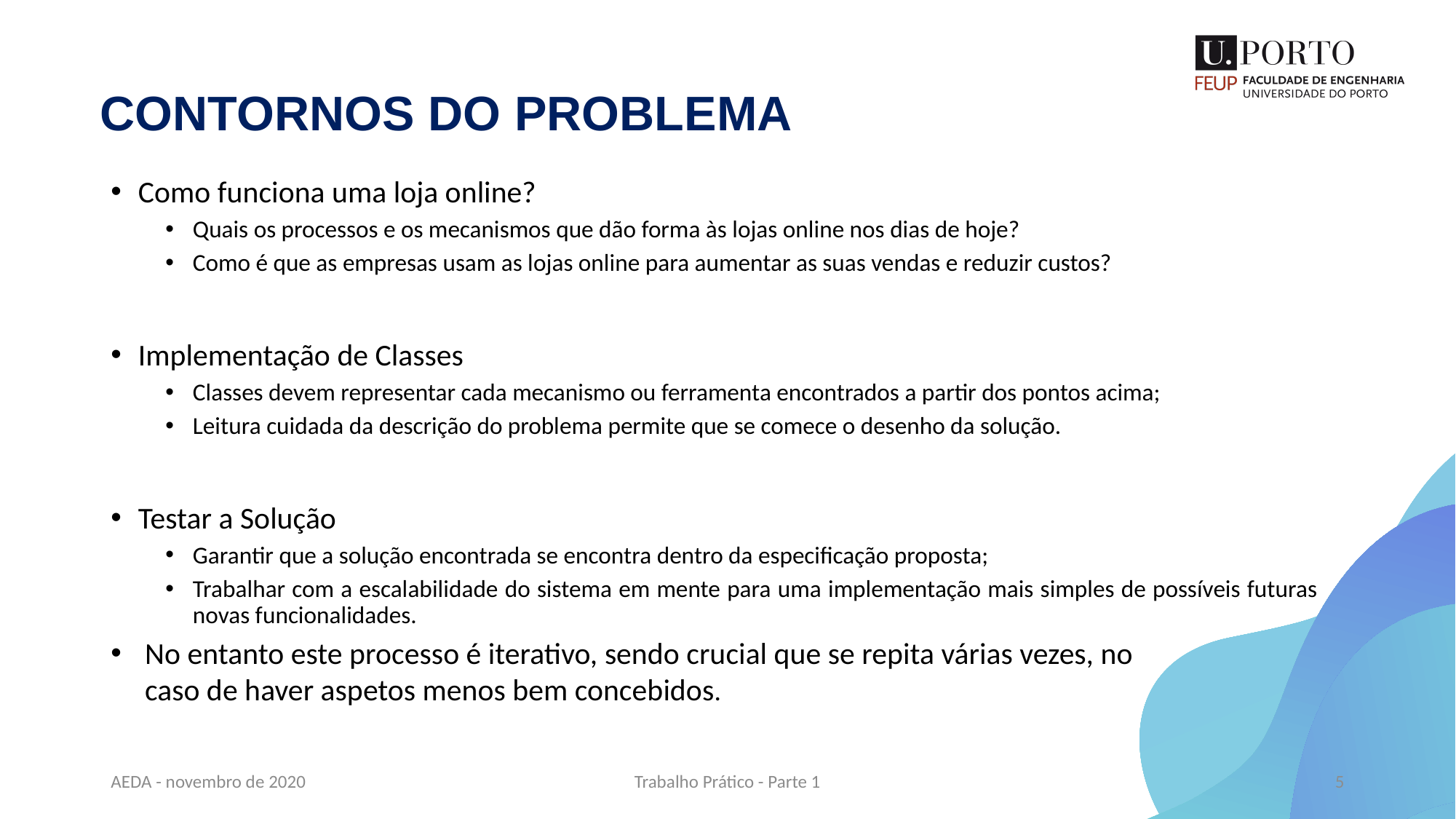

CONTORNOS DO PROBLEMA
Como funciona uma loja online?
Quais os processos e os mecanismos que dão forma às lojas online nos dias de hoje?
Como é que as empresas usam as lojas online para aumentar as suas vendas e reduzir custos?

Implementação de Classes
Classes devem representar cada mecanismo ou ferramenta encontrados a partir dos pontos acima;
Leitura cuidada da descrição do problema permite que se comece o desenho da solução.

Testar a Solução
Garantir que a solução encontrada se encontra dentro da especificação proposta;
Trabalhar com a escalabilidade do sistema em mente para uma implementação mais simples de possíveis futuras novas funcionalidades.
No entanto este processo é iterativo, sendo crucial que se repita várias vezes, no caso de haver aspetos menos bem concebidos.
AEDA - novembro de 2020
Trabalho Prático - Parte 1
5